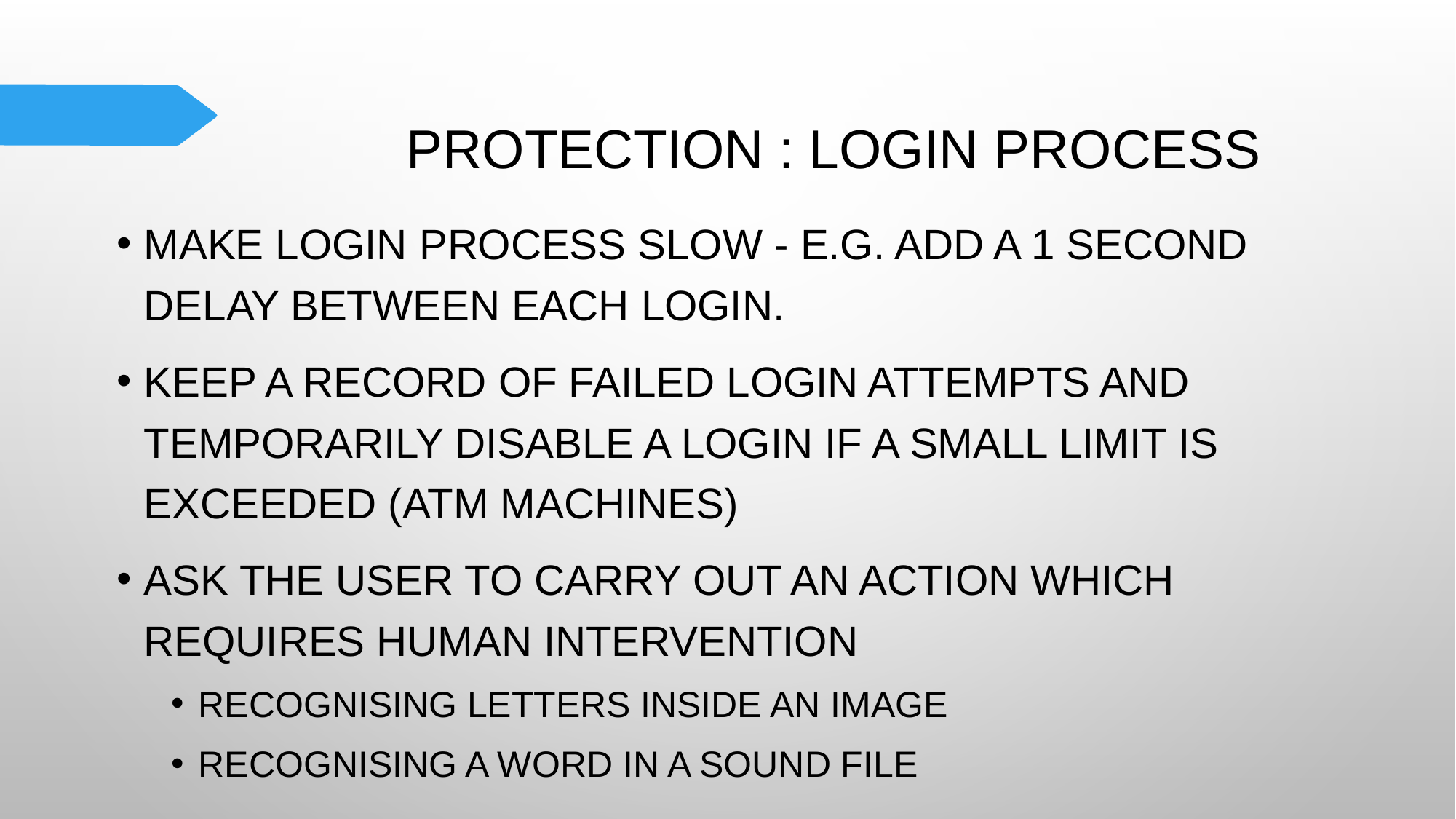

# Protection : login process
Make login process slow - e.g. add a 1 second delay between each login.
Keep a record of failed login attempts and temporarily disable a login if a small limit is exceeded (ATM machines)
Ask the user to carry out an action which requires human intervention
Recognising letters inside an image
Recognising a word in a sound file